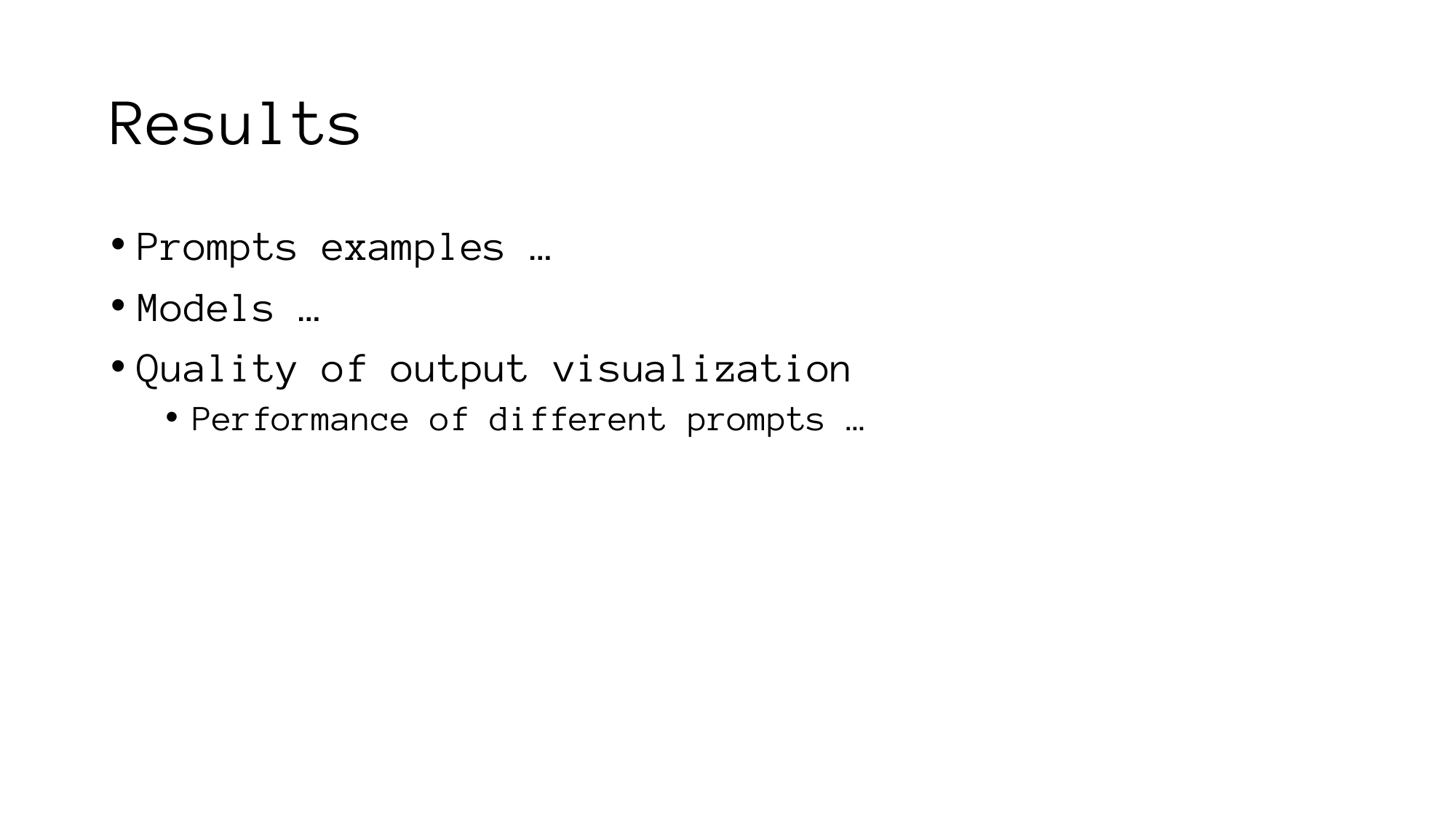

# Results
Prompts examples …
Models …
Quality of output visualization
Performance of different prompts …